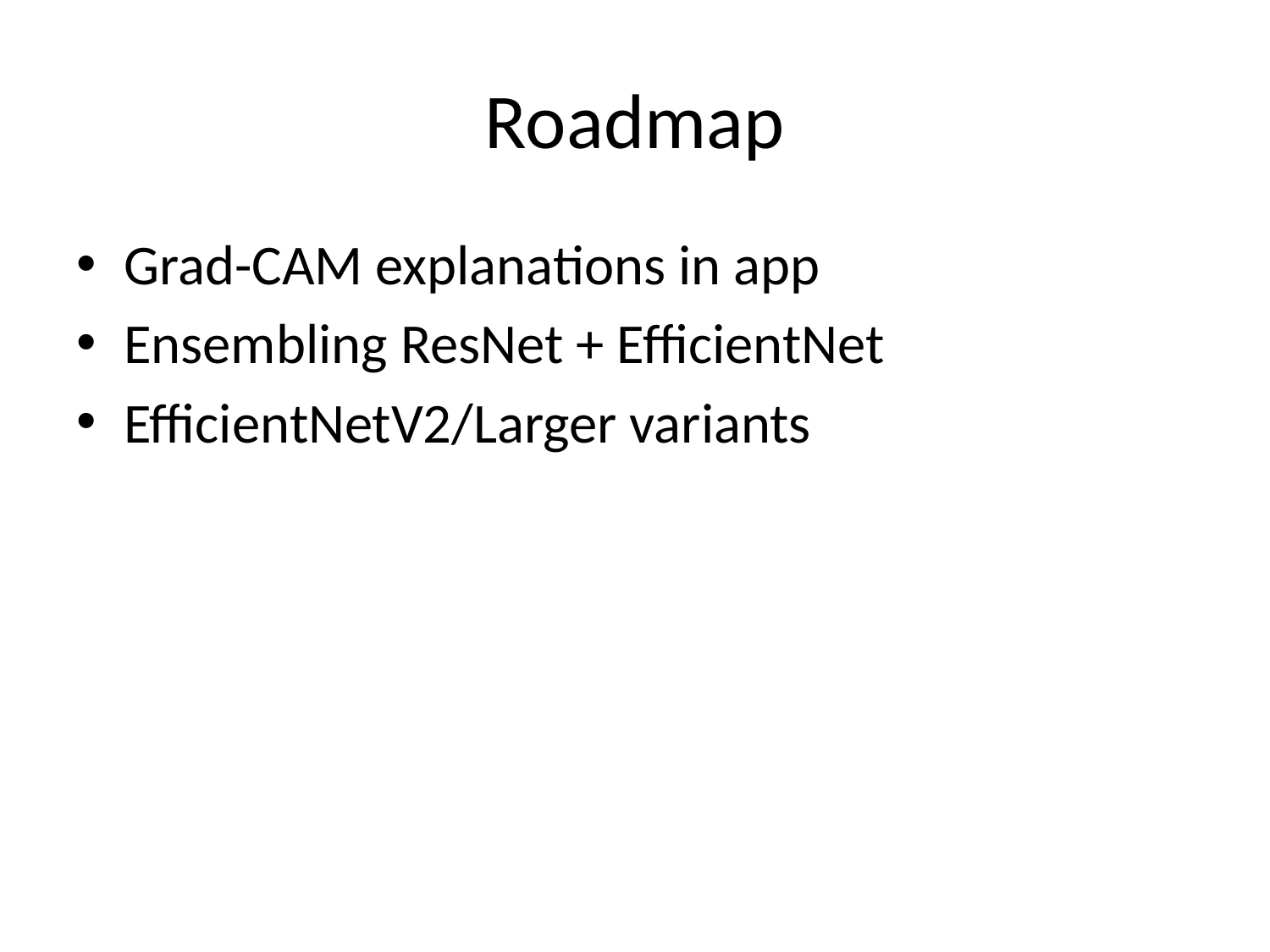

# Roadmap
Grad-CAM explanations in app
Ensembling ResNet + EfficientNet
EfficientNetV2/Larger variants